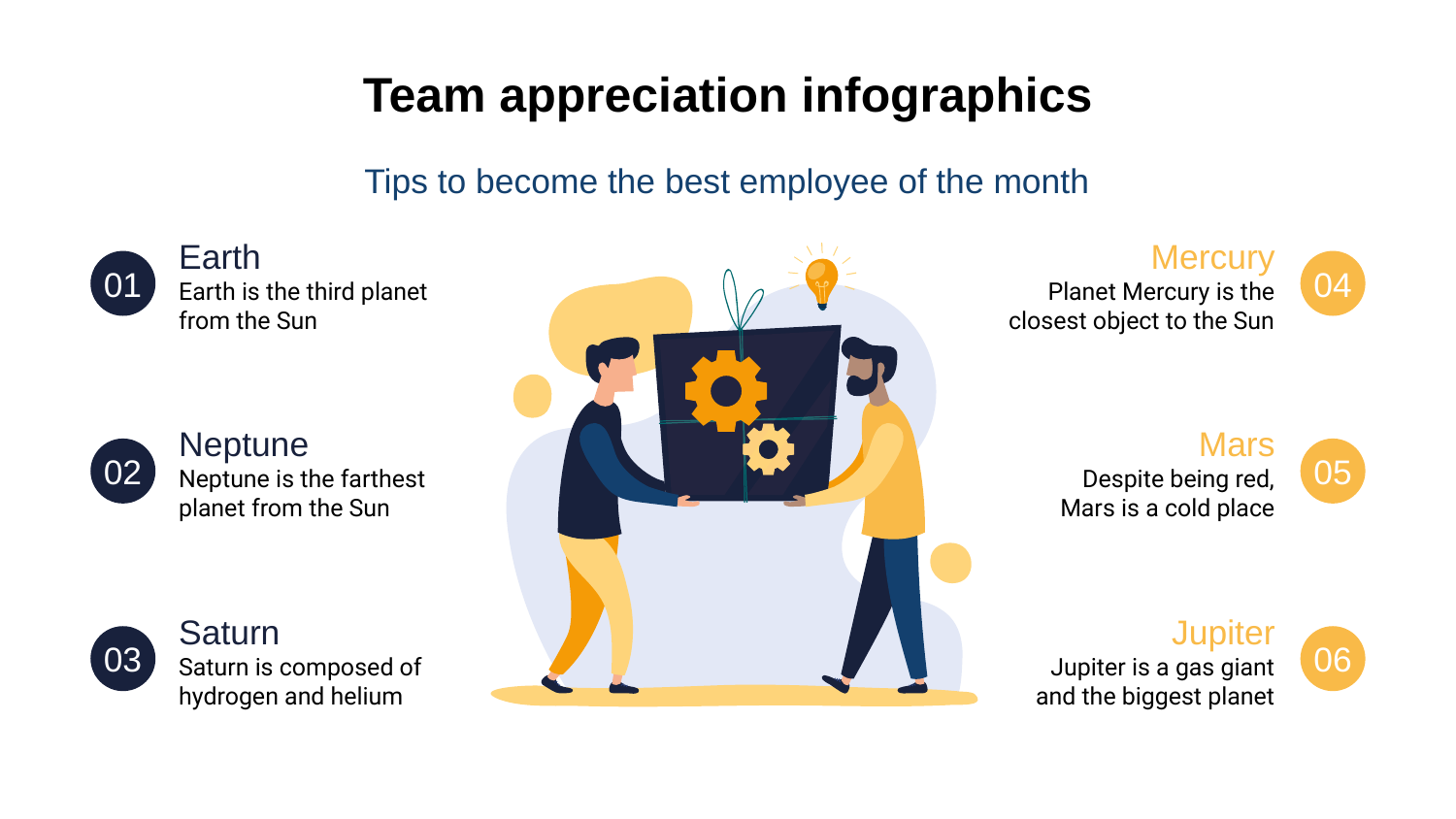

# Team appreciation infographics
Tips to become the best employee of the month
Earth
Mercury

01
04
Earth is the third planet from the Sun
Planet Mercury is the closest object to the Sun
Neptune
Mars
02
05
Neptune is the farthest planet from the Sun
Despite being red,
Mars is a cold place
Saturn
Jupiter
03
06
Saturn is composed of hydrogen and helium
Jupiter is a gas giant
and the biggest planet